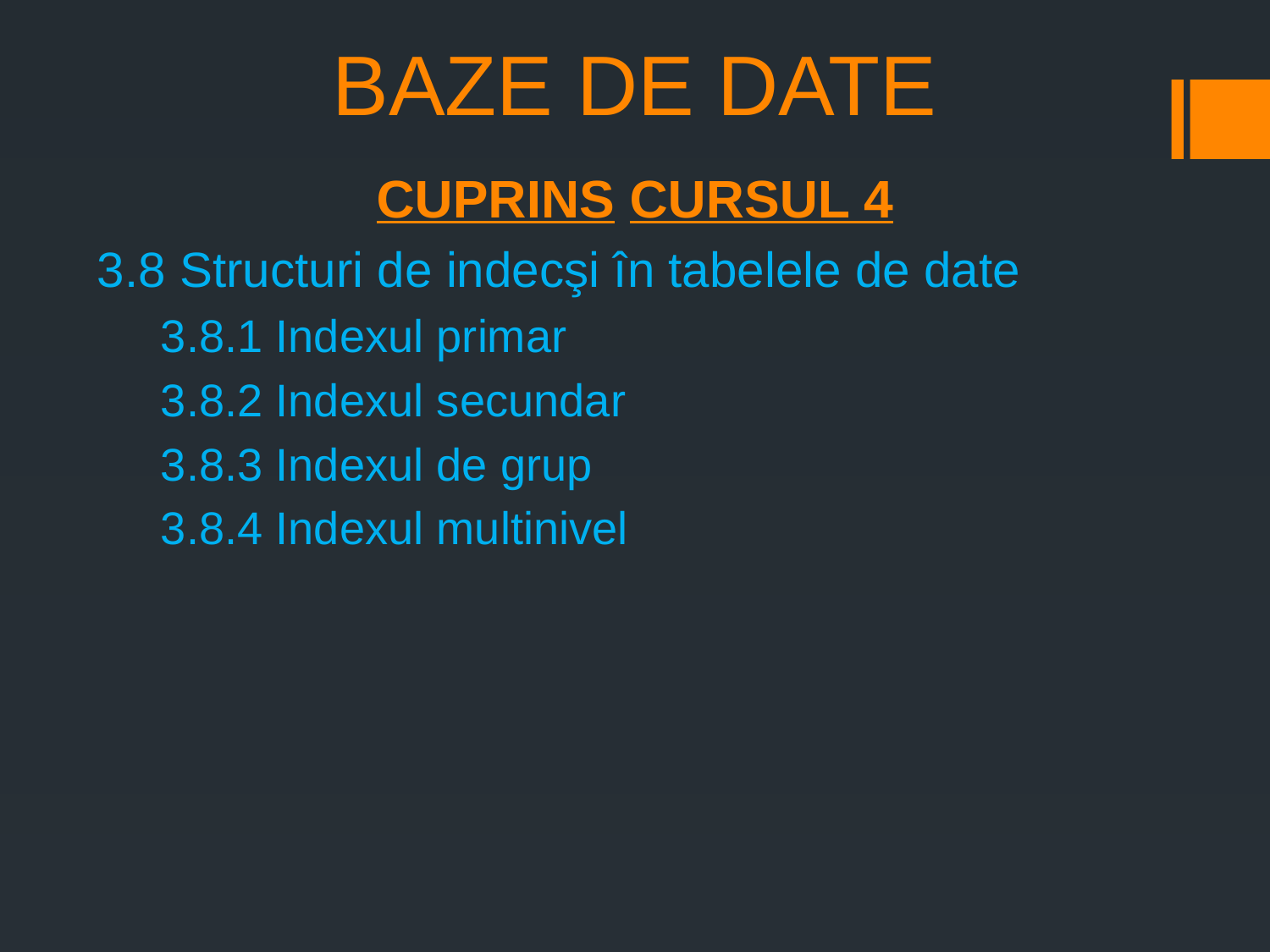

# BAZE DE DATE
CUPRINS CURSUL 4
3.8 Structuri de indecşi în tabelele de date
3.8.1 Indexul primar
3.8.2 Indexul secundar
3.8.3 Indexul de grup
3.8.4 Indexul multinivel